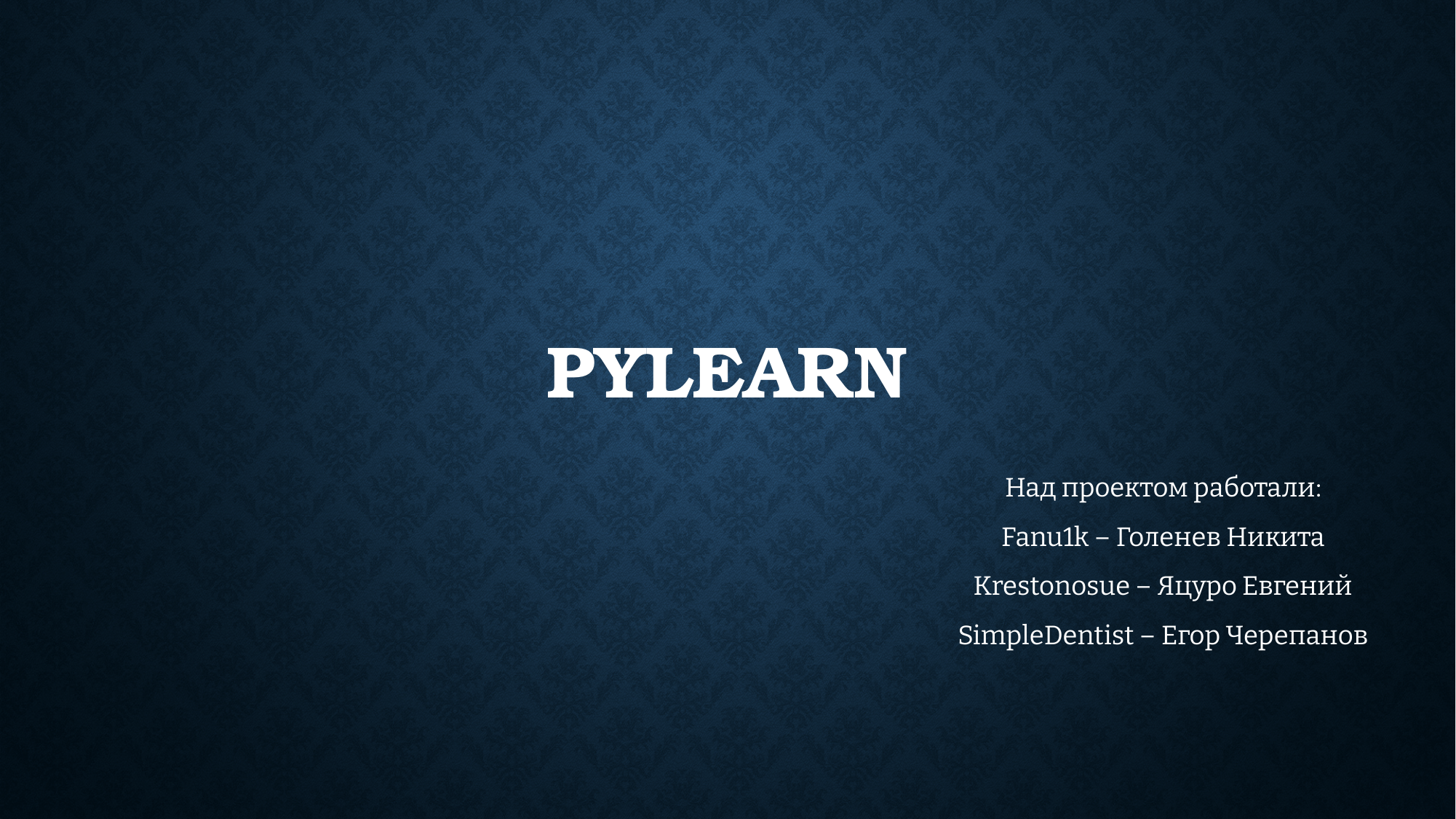

# Pylearn
Над проектом работали:
Fanu1k – Голенев Никита
Krestonosue – Яцуро Евгений
SimpleDentist – Егор Черепанов